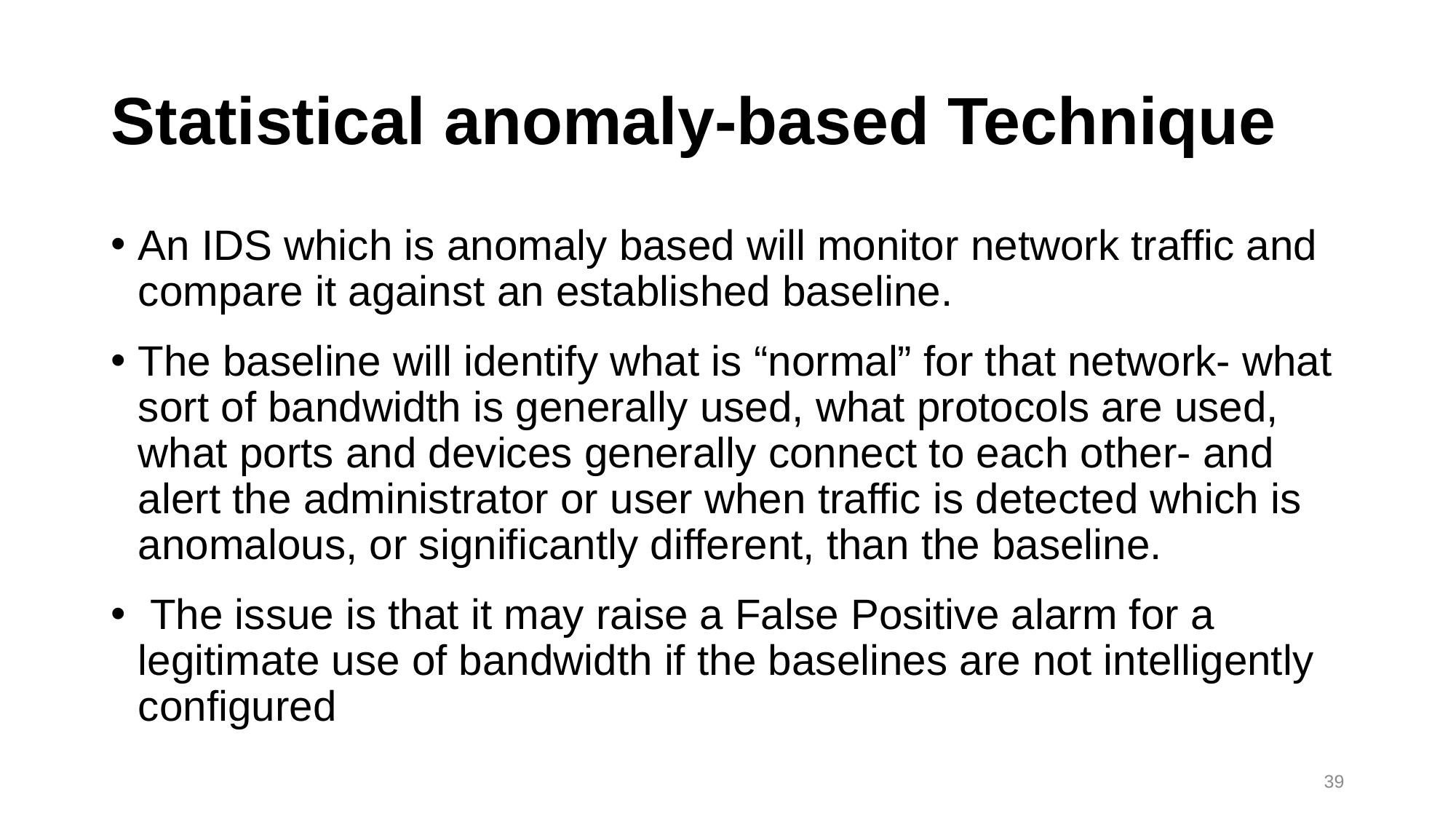

# Statistical anomaly-based Technique
An IDS which is anomaly based will monitor network traffic and compare it against an established baseline.
The baseline will identify what is “normal” for that network- what sort of bandwidth is generally used, what protocols are used, what ports and devices generally connect to each other- and alert the administrator or user when traffic is detected which is anomalous, or significantly different, than the baseline.
 The issue is that it may raise a False Positive alarm for a legitimate use of bandwidth if the baselines are not intelligently configured
39